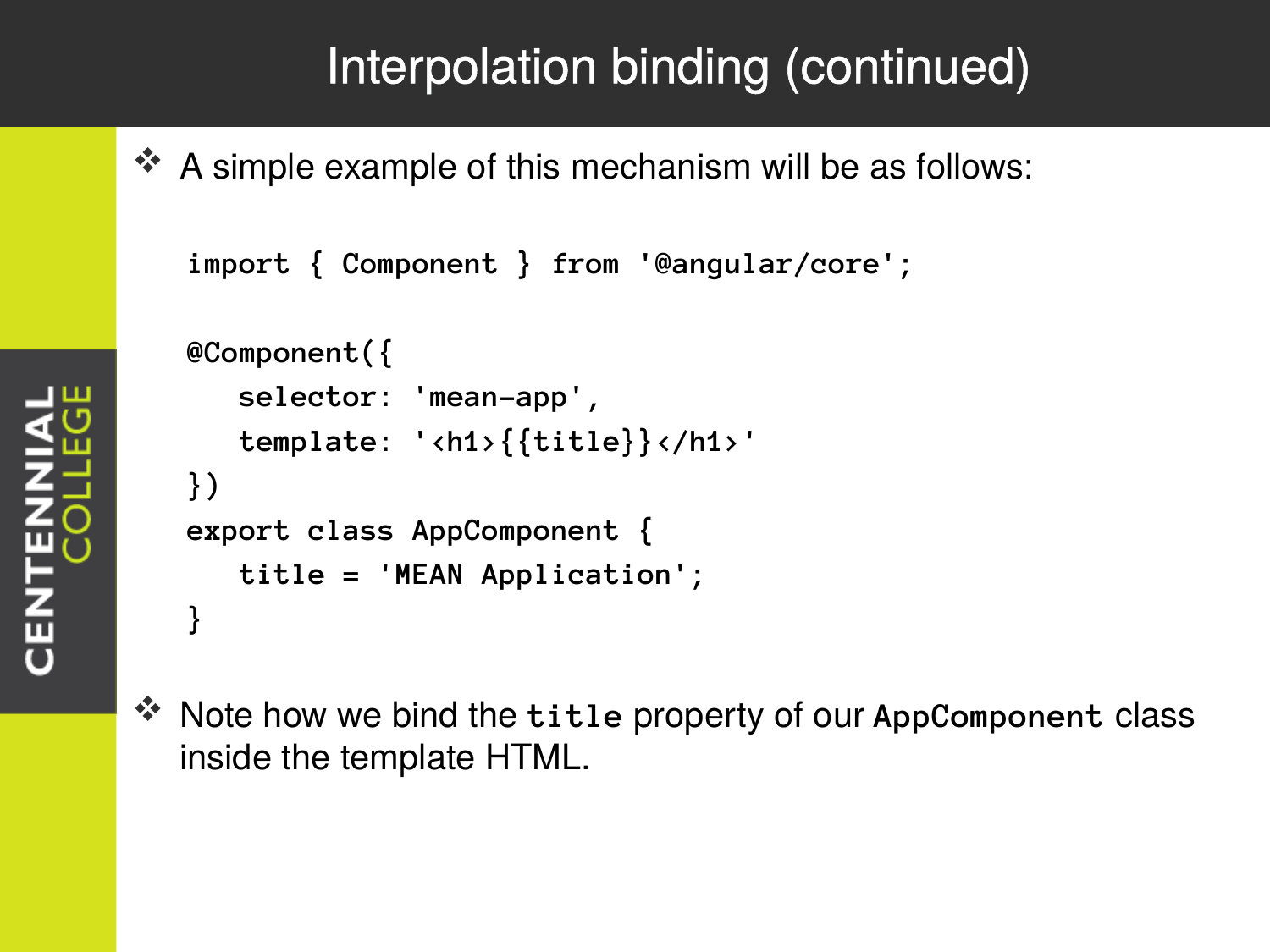

# Interpolation binding (continued)
A simple example of this mechanism will be as follows:

import { Component } from '@angular/core';

@Component({
   selector: 'mean-app',
   template: '<h1>{{title}}</h1>'
})
export class AppComponent {
   title = 'MEAN Application';
}

Note how we bind the title property of our AppComponent class inside the template HTML.